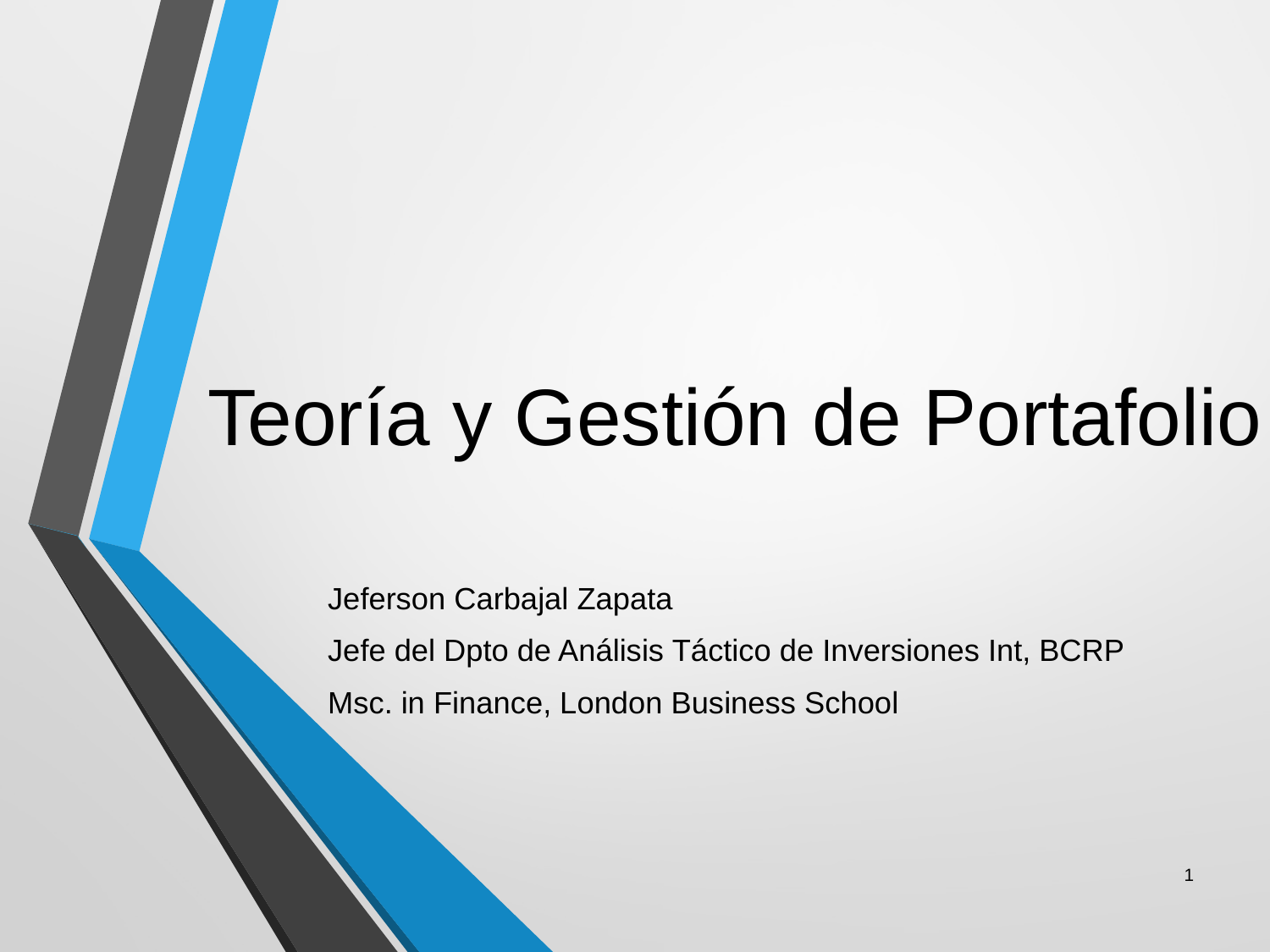

# Teoría y Gestión de Portafolio

Jeferson Carbajal Zapata
Jefe del Dpto de Análisis Táctico de Inversiones Int, BCRP
Msc. in Finance, London Business School

1